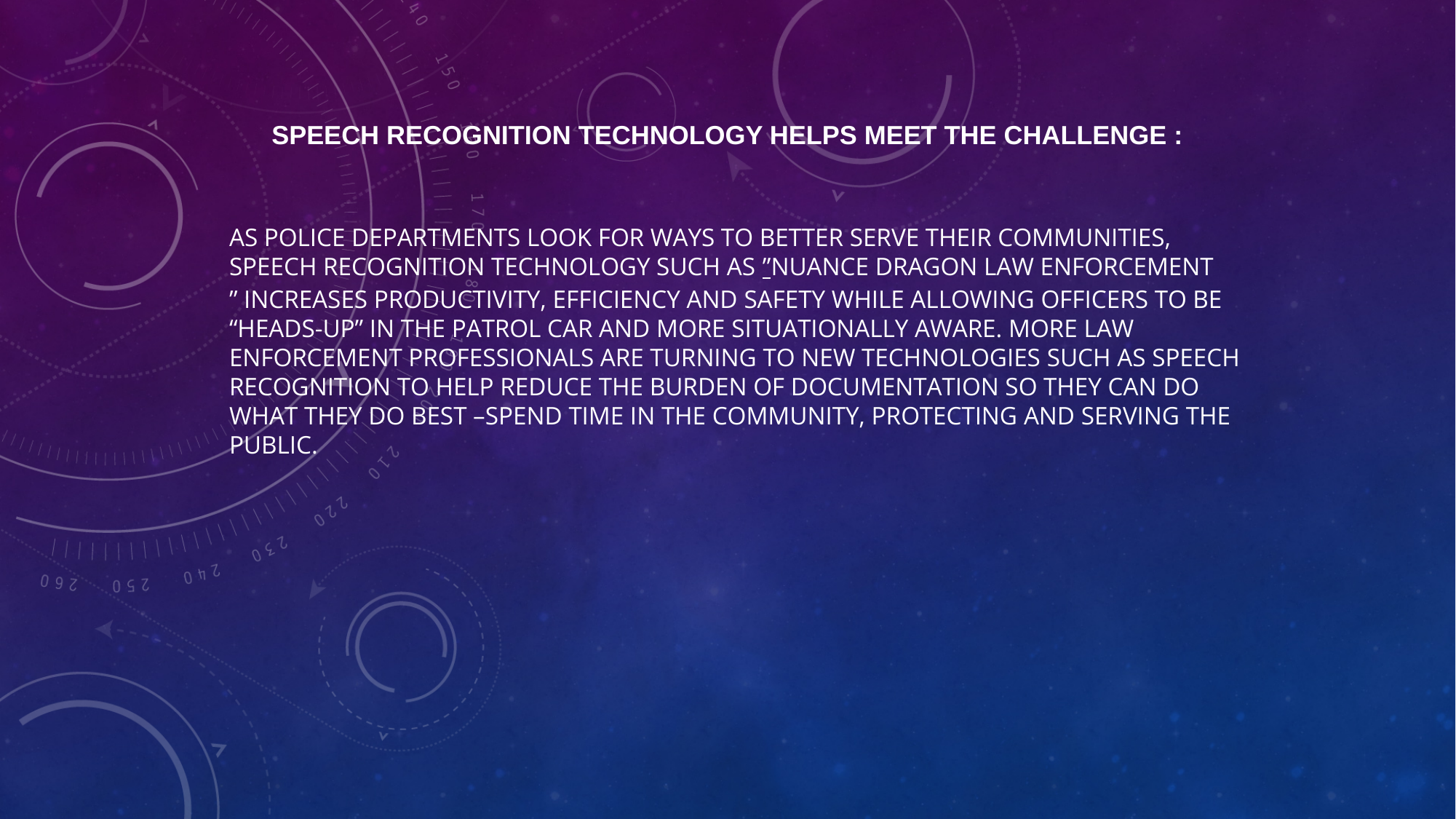

# Speech recognition technology helps meet the challenge :
As police departments look for ways to better serve their communities, speech recognition technology such as ”Nuance Dragon Law Enforcement” increases productivity, efficiency and safety while allowing officers to be “heads-up” in the patrol car and more situationally aware. More law enforcement professionals are turning to new technologies such as speech recognition to help reduce the burden of documentation so they can do what they do best –spend time in the community, protecting and serving the public.